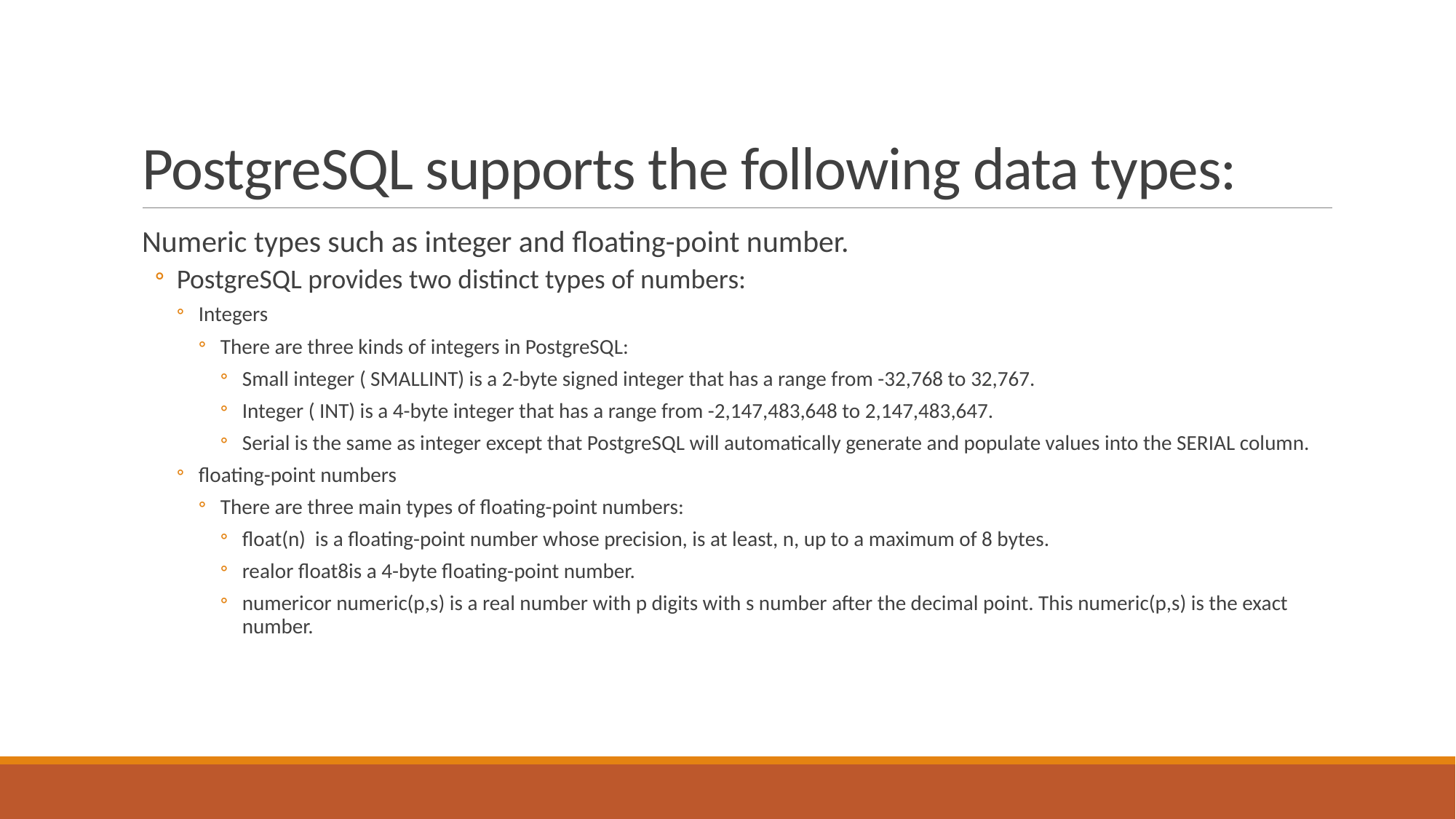

# PostgreSQL supports the following data types:
Numeric types such as integer and floating-point number.
PostgreSQL provides two distinct types of numbers:
Integers
There are three kinds of integers in PostgreSQL:
Small integer ( SMALLINT) is a 2-byte signed integer that has a range from -32,768 to 32,767.
Integer ( INT) is a 4-byte integer that has a range from -2,147,483,648 to 2,147,483,647.
Serial is the same as integer except that PostgreSQL will automatically generate and populate values into the SERIAL column.
floating-point numbers
There are three main types of floating-point numbers:
float(n)  is a floating-point number whose precision, is at least, n, up to a maximum of 8 bytes.
realor float8is a 4-byte floating-point number.
numericor numeric(p,s) is a real number with p digits with s number after the decimal point. This numeric(p,s) is the exact number.